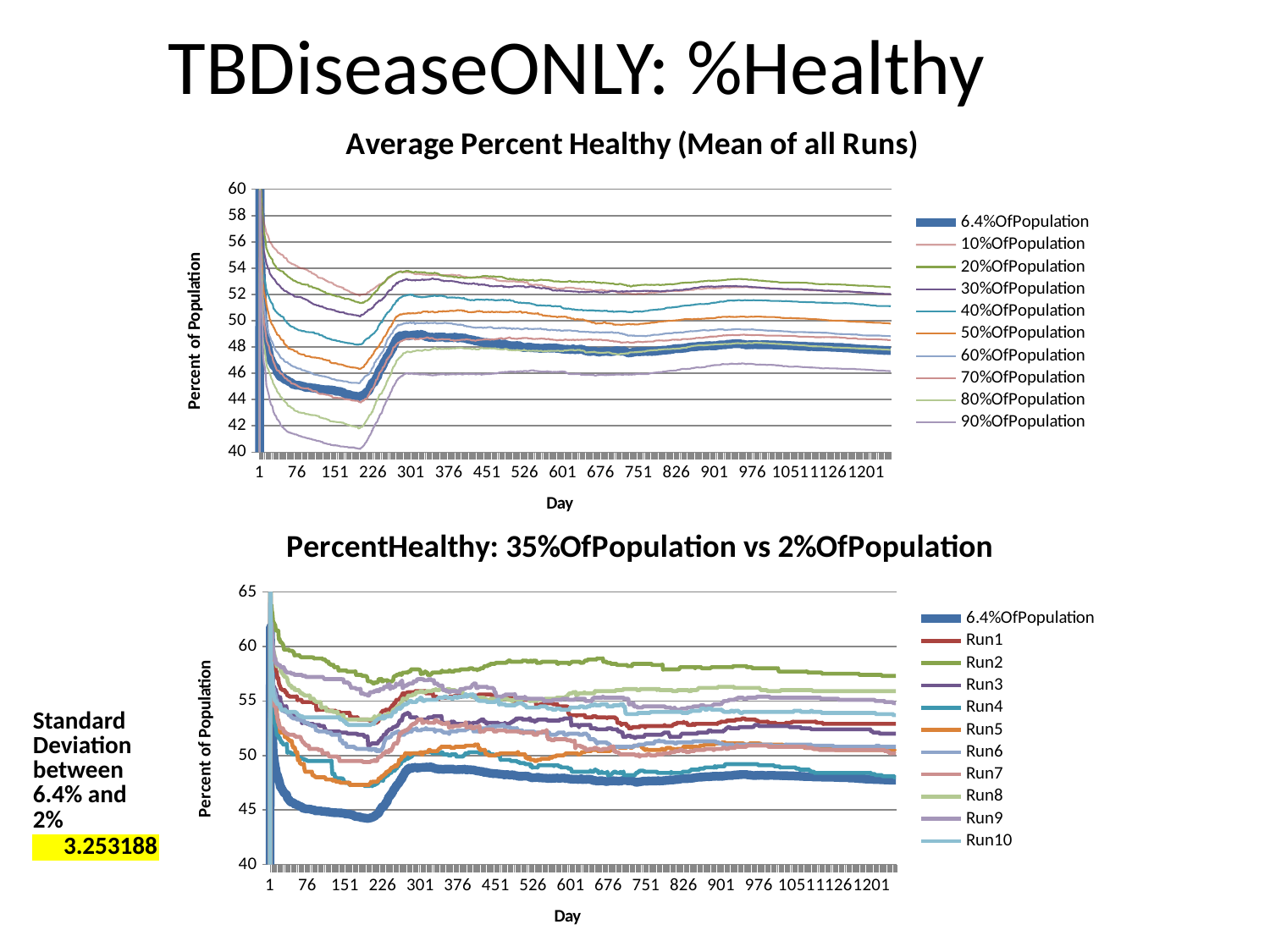

# TBDiseaseONLY: %Healthy

### Chart: Average Percent Healthy (Mean of all Runs)

| Category |  |  |  |  |  |  |  |  |  |  |
|---|---|---|---|---|---|---|---|---|---|---|

### Chart: PercentHealthy: 35%OfPopulation vs 2%OfPopulation

| Category |  |  |  |  |  |  |  |  |  |  |  |
|---|---|---|---|---|---|---|---|---|---|---|---|
| Standard Deviation between 6.4% and 2% |
| --- |
| 3.253188 |